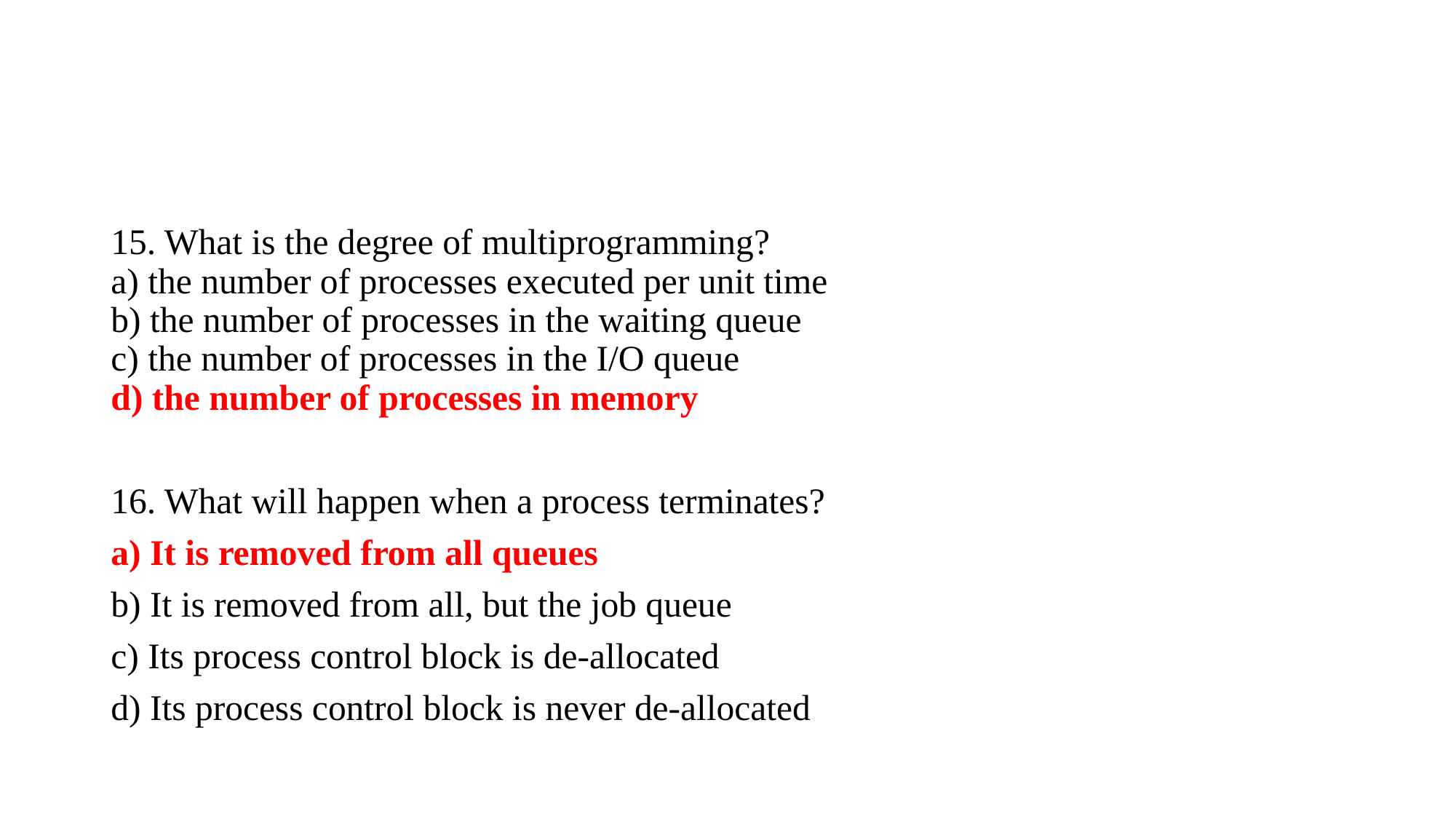

#
15. What is the degree of multiprogramming?
a) the number of processes executed per unit time
b) the number of processes in the waiting queue
c) the number of processes in the I/O queue
d) the number of processes in memory

16. What will happen when a process terminates?
a) It is removed from all queues
b) It is removed from all, but the job queue
c) Its process control block is de-allocated
d) Its process control block is never de-allocated